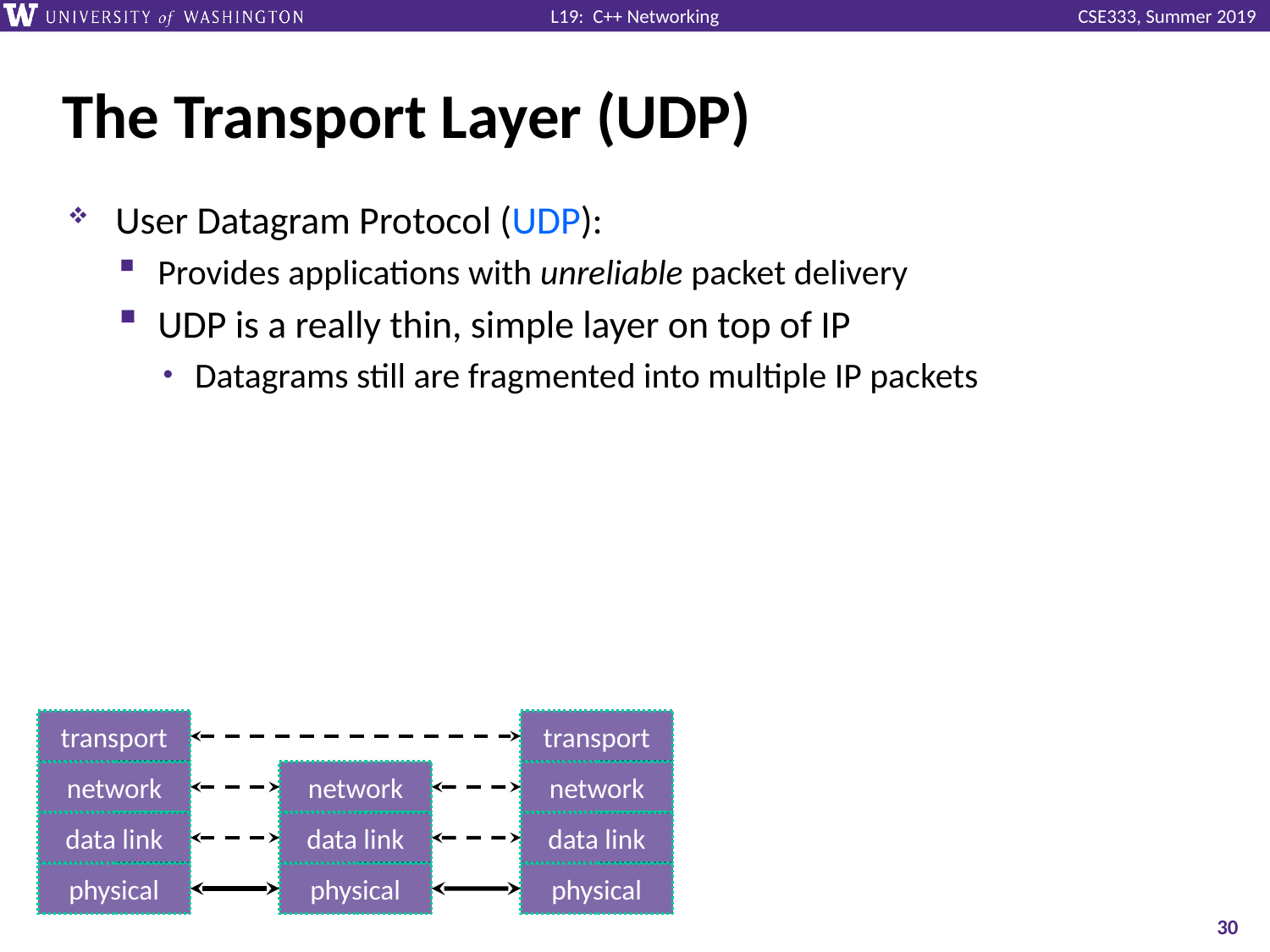

# The Transport Layer (UDP)
User Datagram Protocol (UDP):
Provides applications with unreliable packet delivery
UDP is a really thin, simple layer on top of IP
Datagrams still are fragmented into multiple IP packets
transport
transport
network
network
network
data link
data link
data link
physical
physical
physical
30